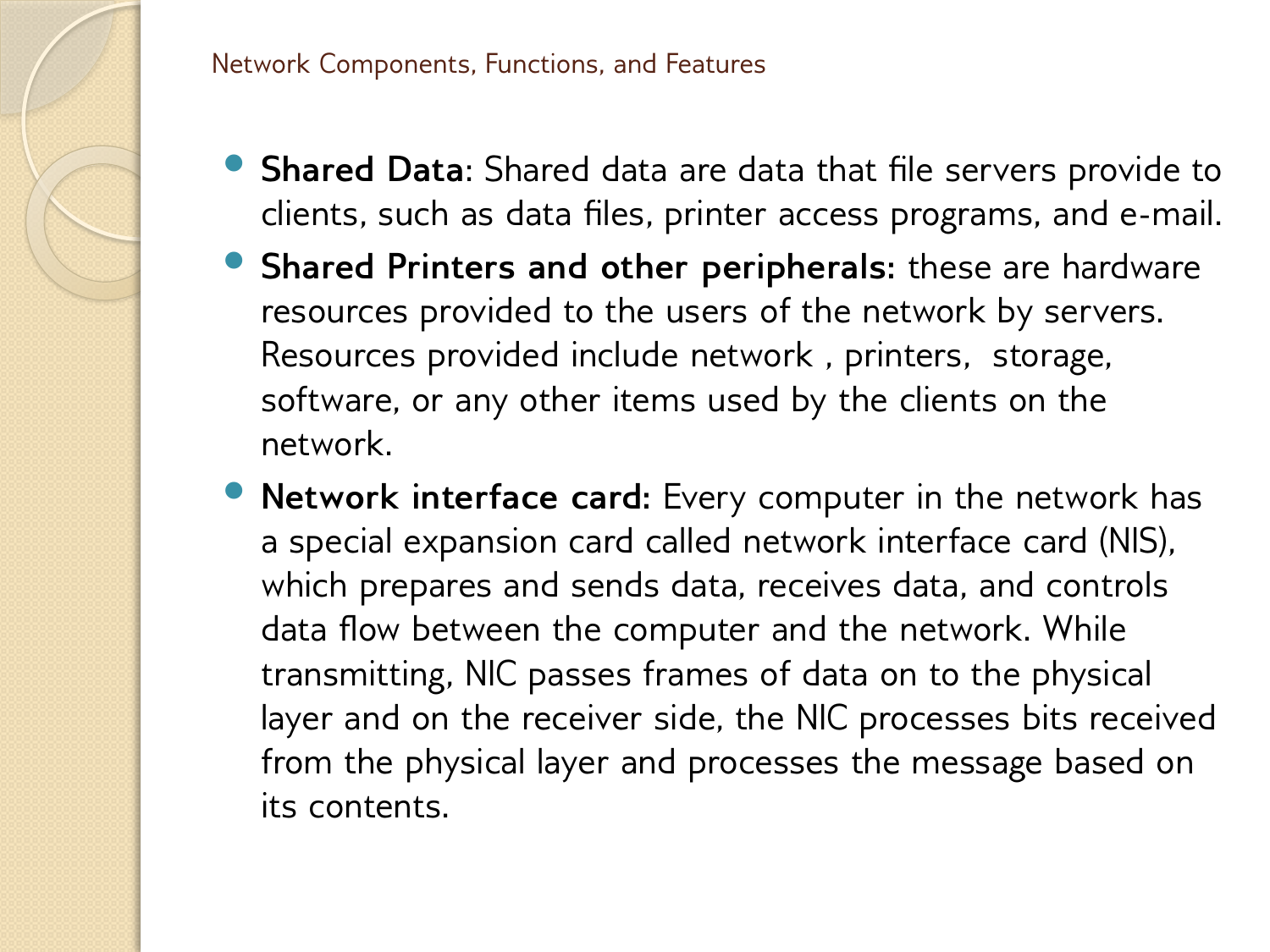

# Network Components, Functions, and Features
Shared Data: Shared data are data that file servers provide to clients, such as data files, printer access programs, and e-mail.
Shared Printers and other peripherals: these are hardware resources provided to the users of the network by servers. Resources provided include network , printers,  storage, software, or any other items used by the clients on the network.
Network interface card: Every computer in the network has a special expansion card called network interface card (NIS), which prepares and sends data, receives data, and controls data flow between the computer and the network. While transmitting, NIC passes frames of data on to the physical layer and on the receiver side, the NIC processes bits received from the physical layer and processes the message based on its contents.